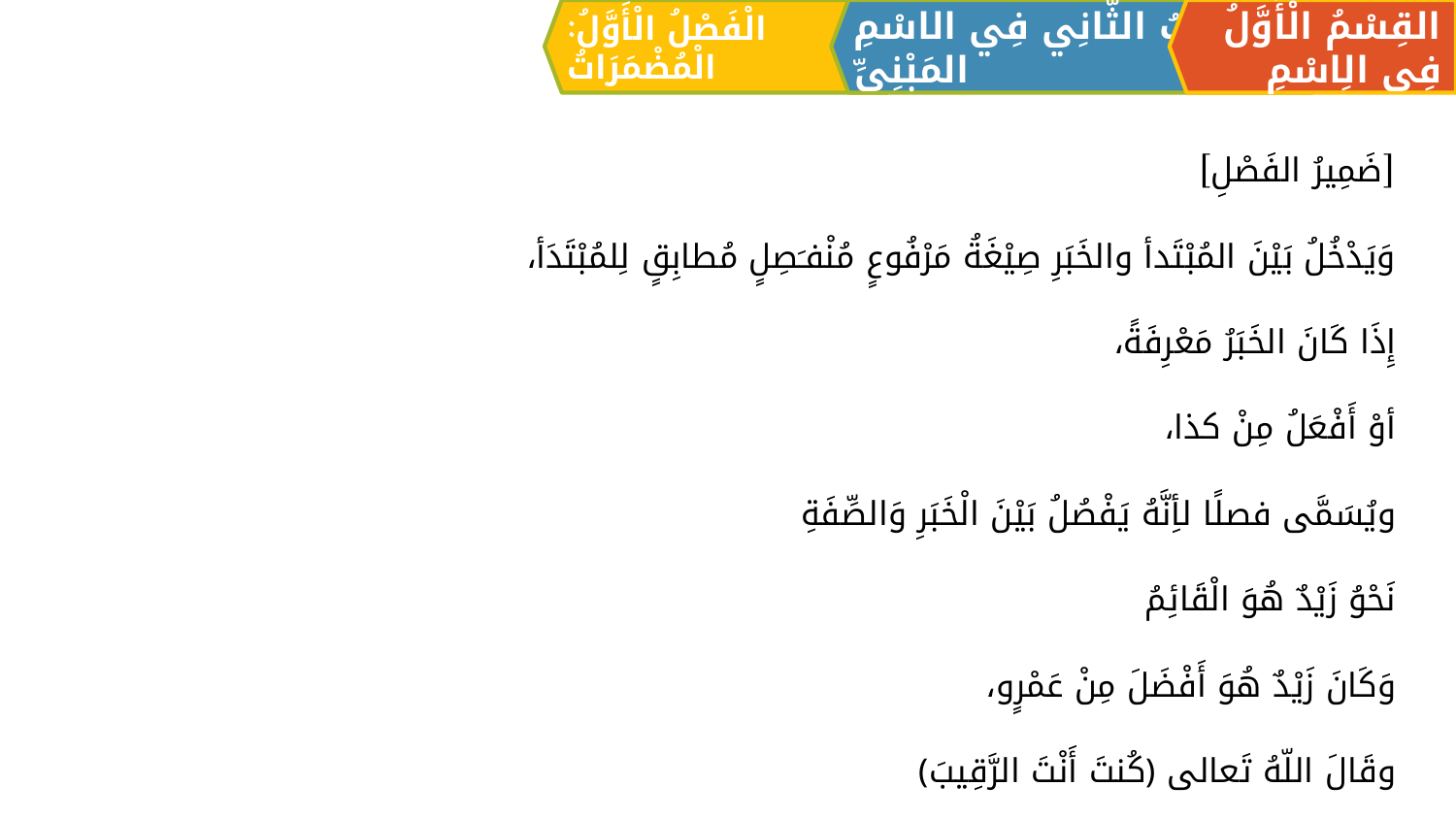

الْفَصْلُ الْأَوَّلُ: الْمُضْمَرَاتُ
القِسْمُ الْأَوَّلُ فِي الِاسْمِ
اَلبَابُ الثَّانِي فِي الاسْمِ المَبْنِيِّ
[ضَمِيرُ الفَصْلِ]
وَيَدْخُلُ بَيْنَ المُبْتَدأ والخَبَرِ صِيْغَةُ مَرْفُوعٍ مُنْفـَصِلٍ مُطابِقٍ لِلمُبْتَدَأ،
إِذَا كَانَ الخَبَرُ مَعْرِفَةً،
أوْ أَفْعَلُ مِنْ كذا،
ويُسَمَّى فصلًا لأِنَّهُ يَفْصُلُ بَيْنَ الْخَبَرِ وَالصِّفَةِ
نَحْوُ زَيْدٌ هُوَ الْقَائِمُ
وَكَانَ زَيْدٌ هُوَ أَفْضَلَ مِنْ عَمْرٍو،
وقَالَ اللّهُ تَعالى ﴿كُنتَ أَنْتَ الرَّقِيبَ﴾